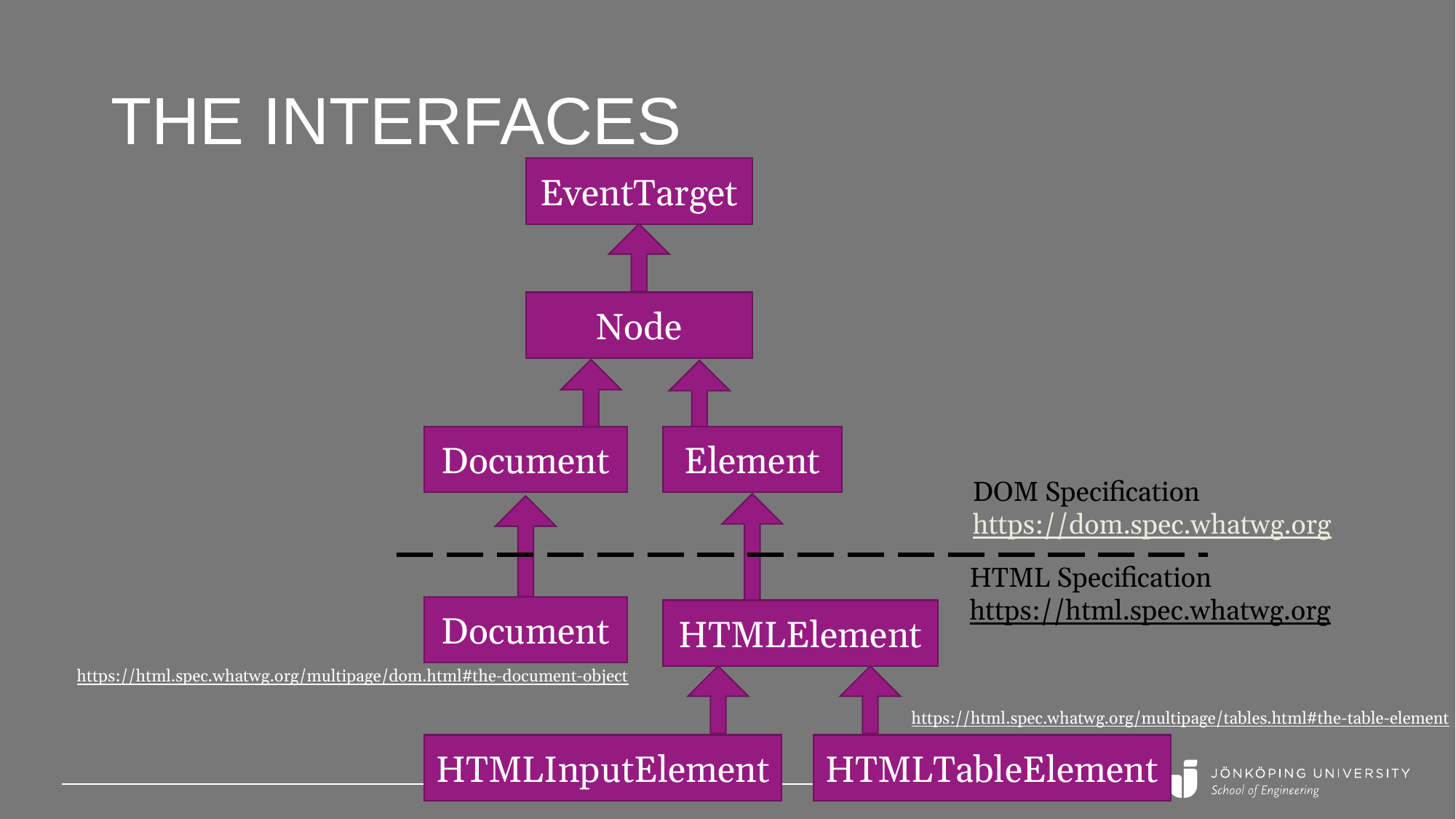

# The interfaces
EventTarget

Node

Document
Element
DOM Specification
https://dom.spec.whatwg.org

HTML Specification
https://html.spec.whatwg.org
Document
HTMLElement
https://html.spec.whatwg.org/multipage/dom.html#the-document-object

https://html.spec.whatwg.org/multipage/tables.html#the-table-element
HTMLInputElement
HTMLTableElement